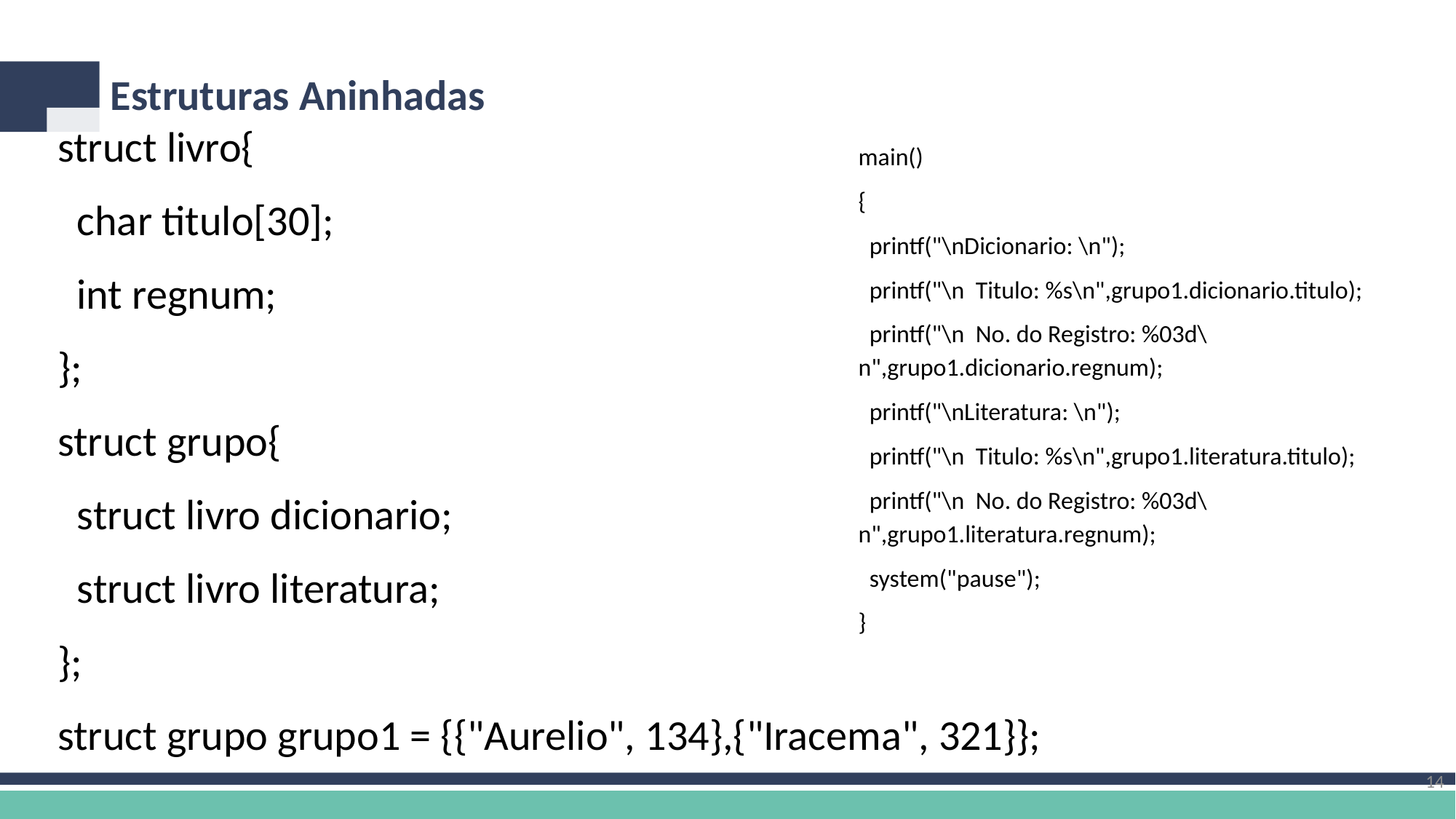

# Estruturas Aninhadas
struct livro{
  char titulo[30];
  int regnum;
};
struct grupo{
  struct livro dicionario;
  struct livro literatura;
};
struct grupo grupo1 = {{"Aurelio", 134},{"Iracema", 321}};
main()
{
  printf("\nDicionario: \n");
  printf("\n  Titulo: %s\n",grupo1.dicionario.titulo);
  printf("\n  No. do Registro: %03d\n",grupo1.dicionario.regnum);
  printf("\nLiteratura: \n");
  printf("\n  Titulo: %s\n",grupo1.literatura.titulo);
  printf("\n  No. do Registro: %03d\n",grupo1.literatura.regnum);
  system("pause");
}
14